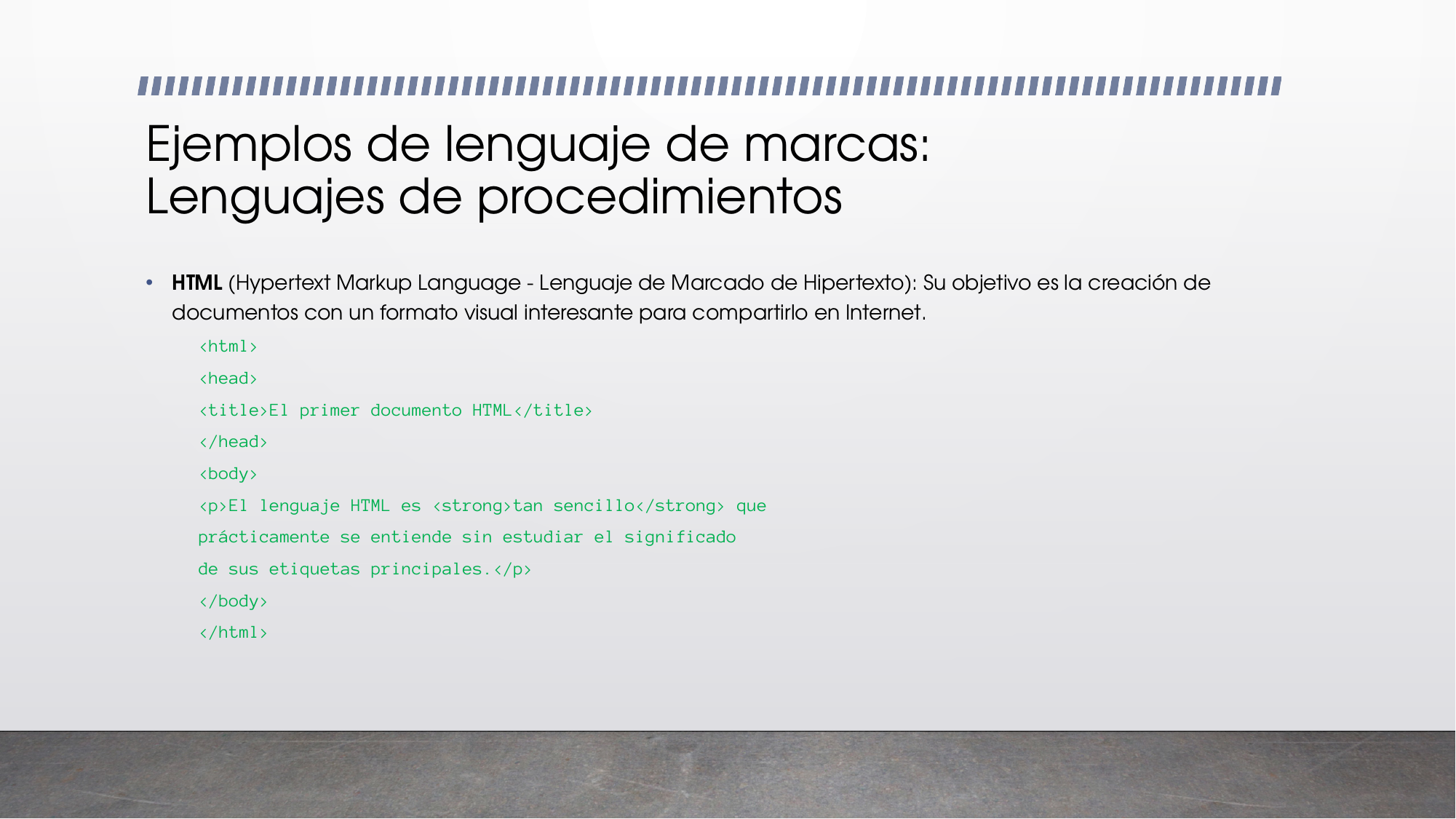

# Ejemplos de lenguaje de marcas: Lenguajes de procedimientos
HTML (Hypertext Markup Language - Lenguaje de Marcado de Hipertexto): Su objetivo es la creación de documentos con un formato visual interesante para compartirlo en Internet.
<html>
<head>
<title>El primer documento HTML</title>
</head>
<body>
<p>El lenguaje HTML es <strong>tan sencillo</strong> que
prácticamente se entiende sin estudiar el significado
de sus etiquetas principales.</p>
</body>
</html>